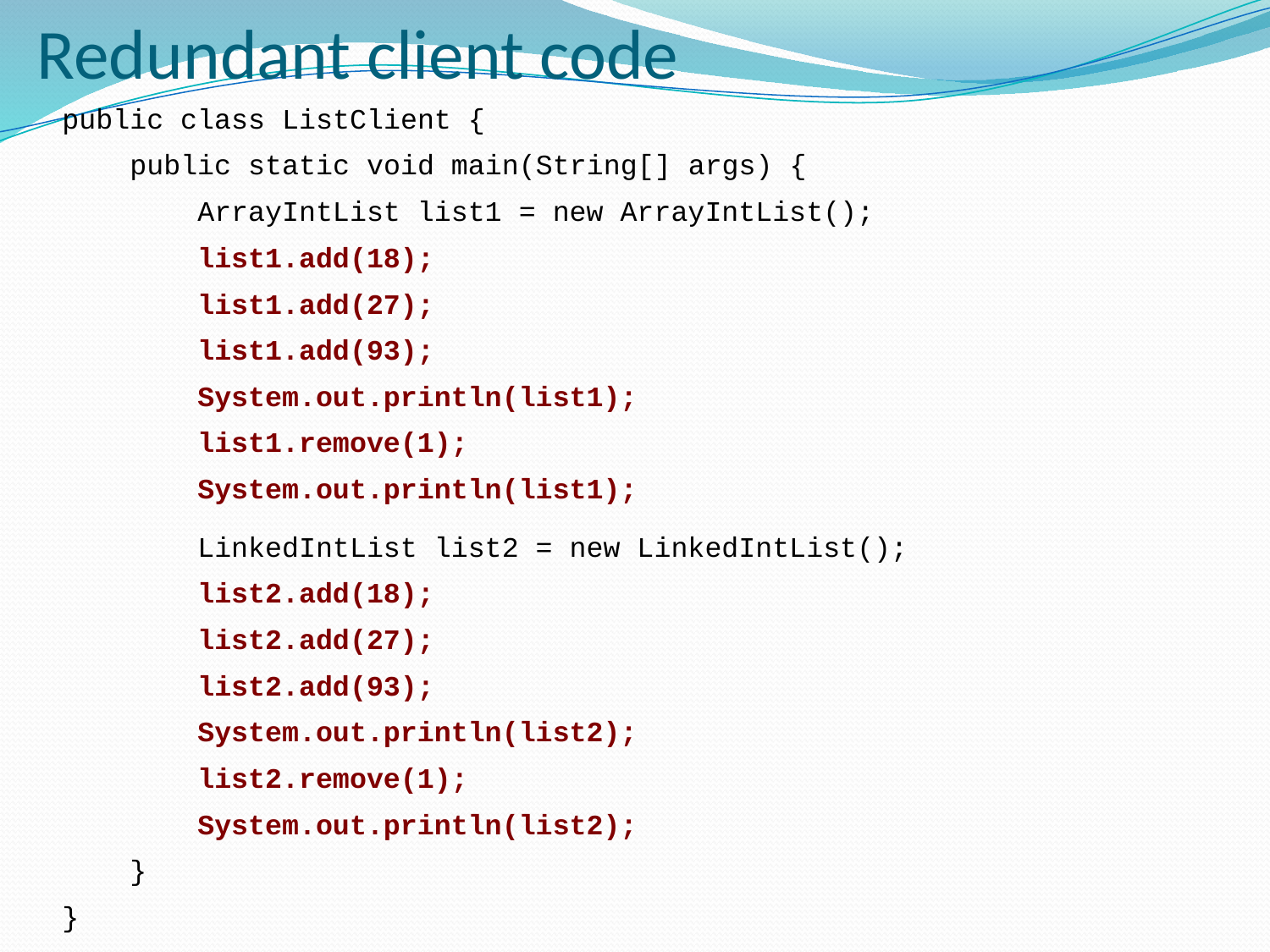

# Redundant client code
public class ListClient {
    public static void main(String[] args) {
        ArrayIntList list1 = new ArrayIntList();
        list1.add(18);
        list1.add(27);
        list1.add(93);
        System.out.println(list1);
        list1.remove(1);
        System.out.println(list1);

        LinkedIntList list2 = new LinkedIntList();
        list2.add(18);
        list2.add(27);
        list2.add(93);
        System.out.println(list2);
        list2.remove(1);
        System.out.println(list2);
    }
}